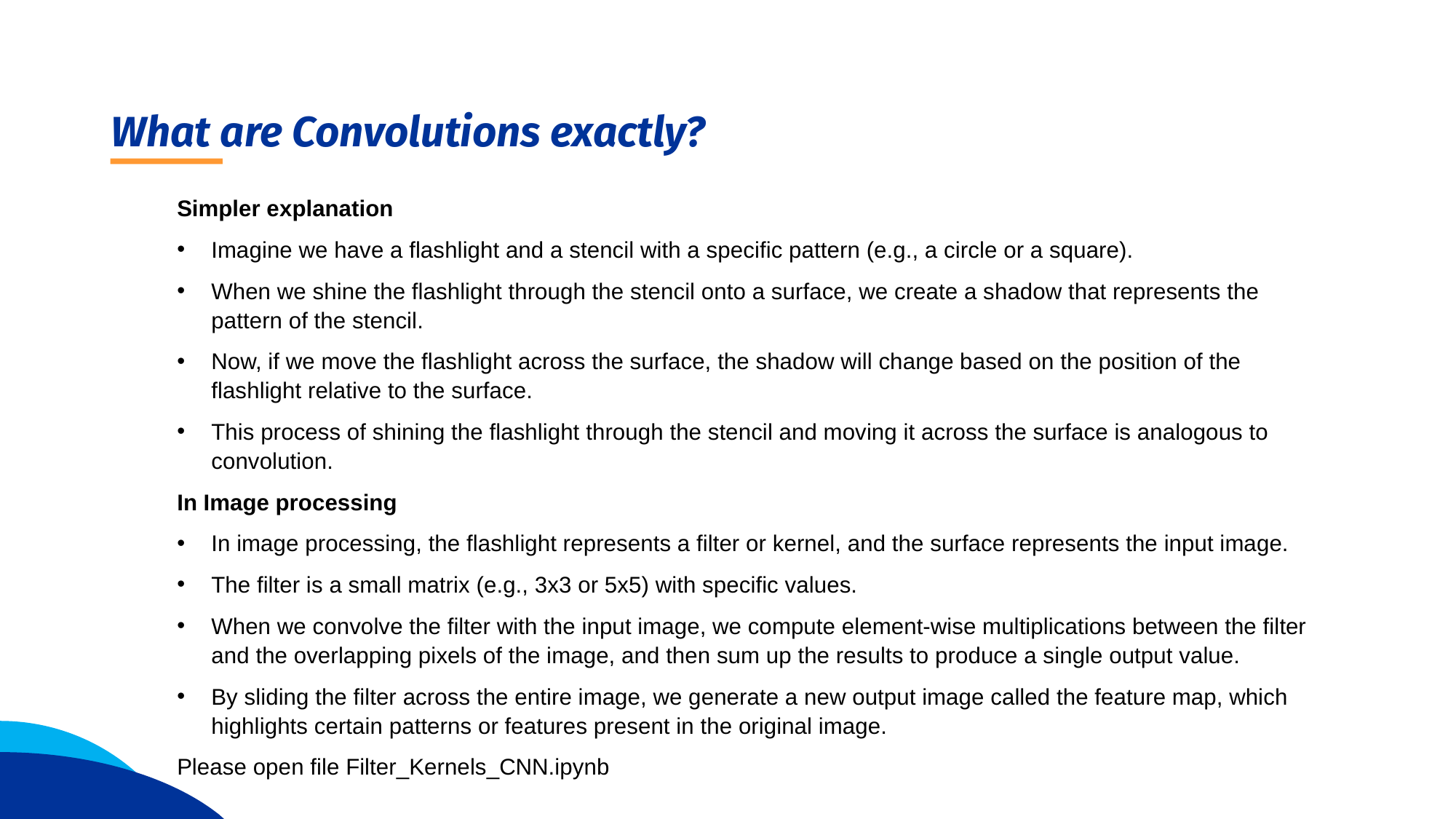

What are Convolutions exactly?

Simpler explanation
Imagine we have a flashlight and a stencil with a specific pattern (e.g., a circle or a square).
When we shine the flashlight through the stencil onto a surface, we create a shadow that represents the pattern of the stencil.
Now, if we move the flashlight across the surface, the shadow will change based on the position of the flashlight relative to the surface.
This process of shining the flashlight through the stencil and moving it across the surface is analogous to convolution.
In Image processing
In image processing, the flashlight represents a filter or kernel, and the surface represents the input image.
The filter is a small matrix (e.g., 3x3 or 5x5) with specific values.
When we convolve the filter with the input image, we compute element-wise multiplications between the filter and the overlapping pixels of the image, and then sum up the results to produce a single output value.
By sliding the filter across the entire image, we generate a new output image called the feature map, which highlights certain patterns or features present in the original image.
Please open file Filter_Kernels_CNN.ipynb